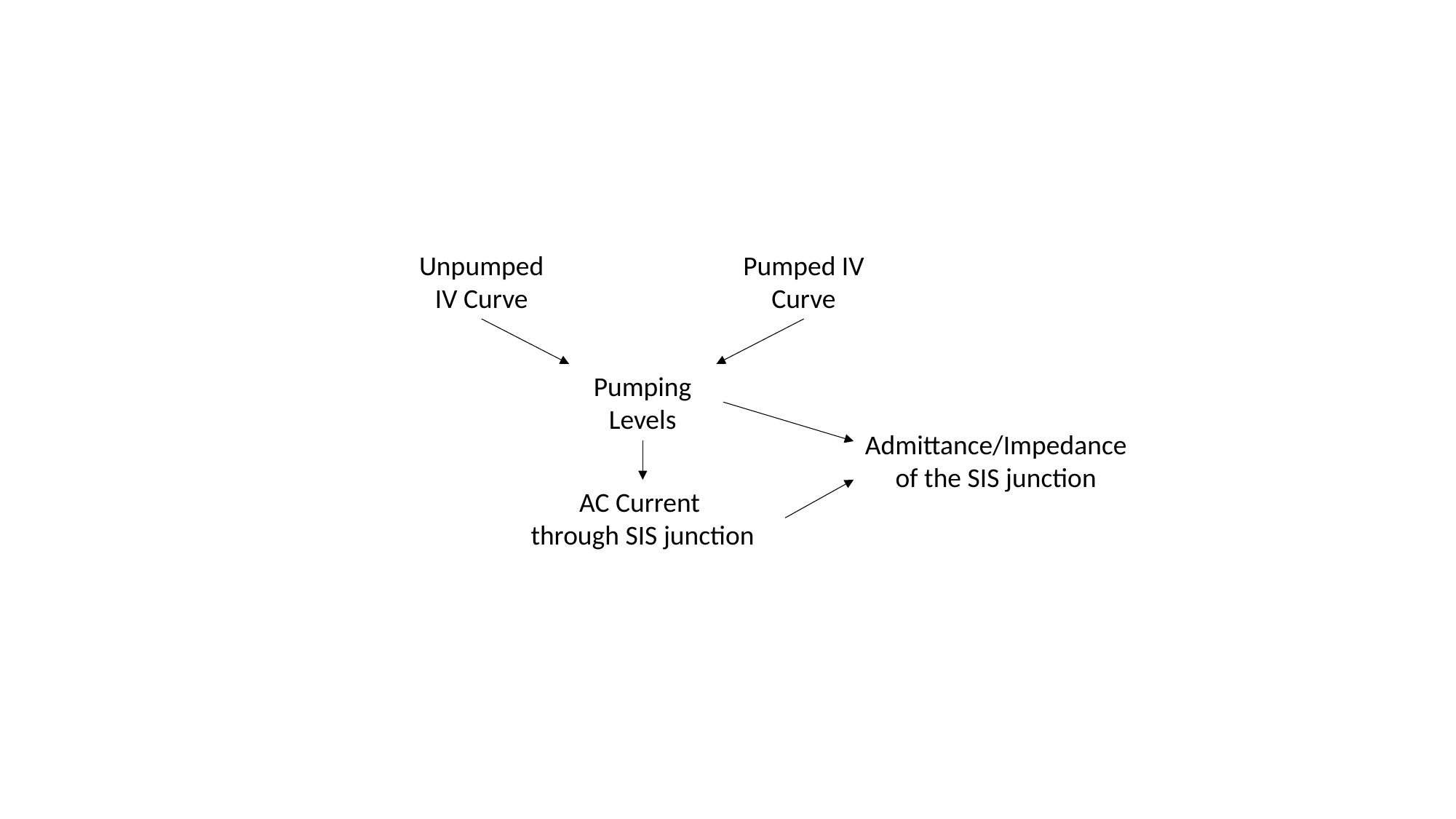

Unpumped IV Curve
Pumped IV Curve
Pumping Levels
Admittance/Impedance
of the SIS junction
AC Current
through SIS junction